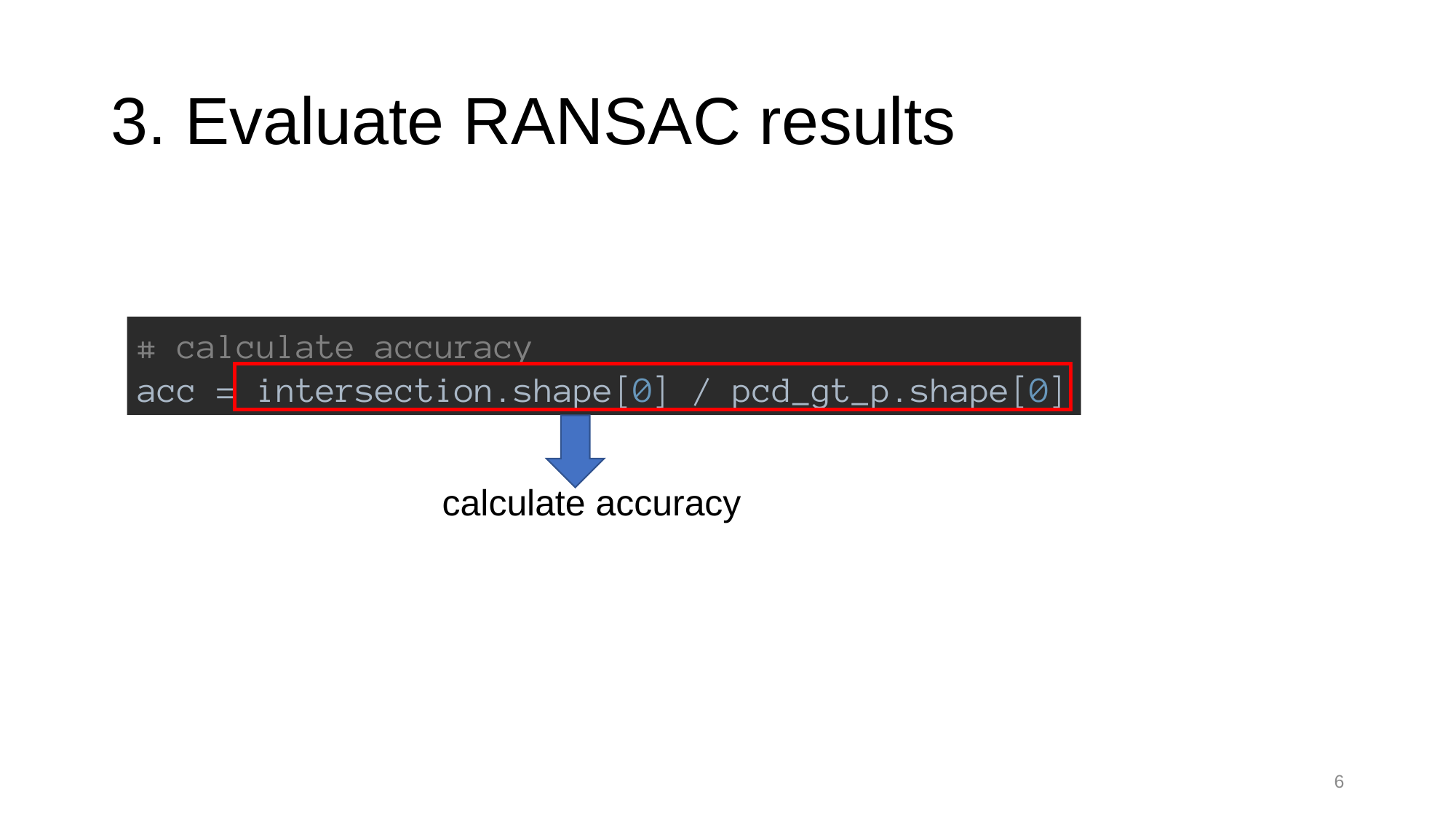

# 3. Evaluate RANSAC results
# calculate accuracy acc = intersection.shape[0] / pcd_gt_p.shape[0]

calculate accuracy
6